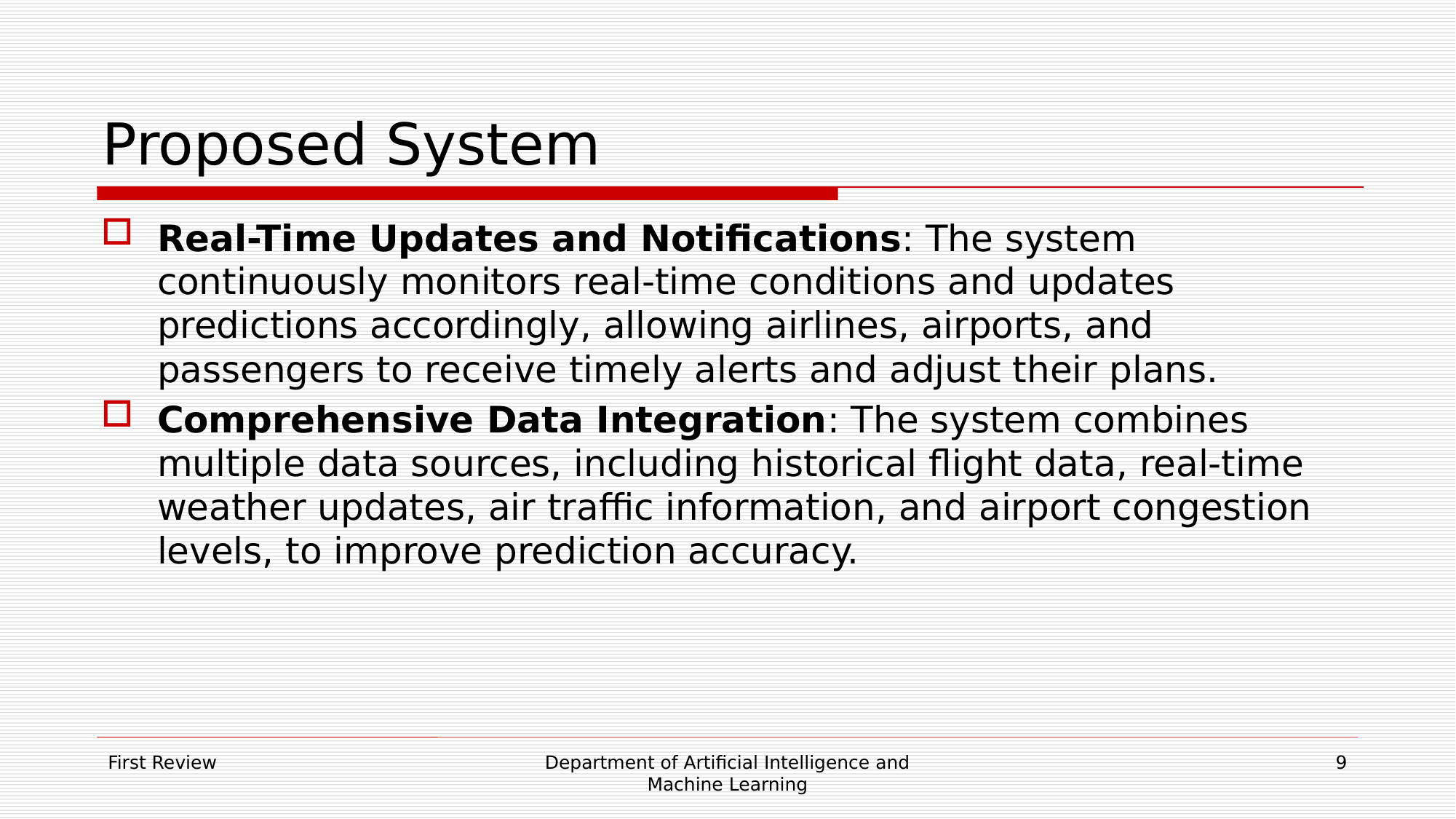

# Proposed System
Real-Time Updates and Notifications: The system continuously monitors real-time conditions and updates predictions accordingly, allowing airlines, airports, and passengers to receive timely alerts and adjust their plans.
Comprehensive Data Integration: The system combines multiple data sources, including historical flight data, real-time weather updates, air traffic information, and airport congestion levels, to improve prediction accuracy.
First Review
Department of Artificial Intelligence and Machine Learning
9